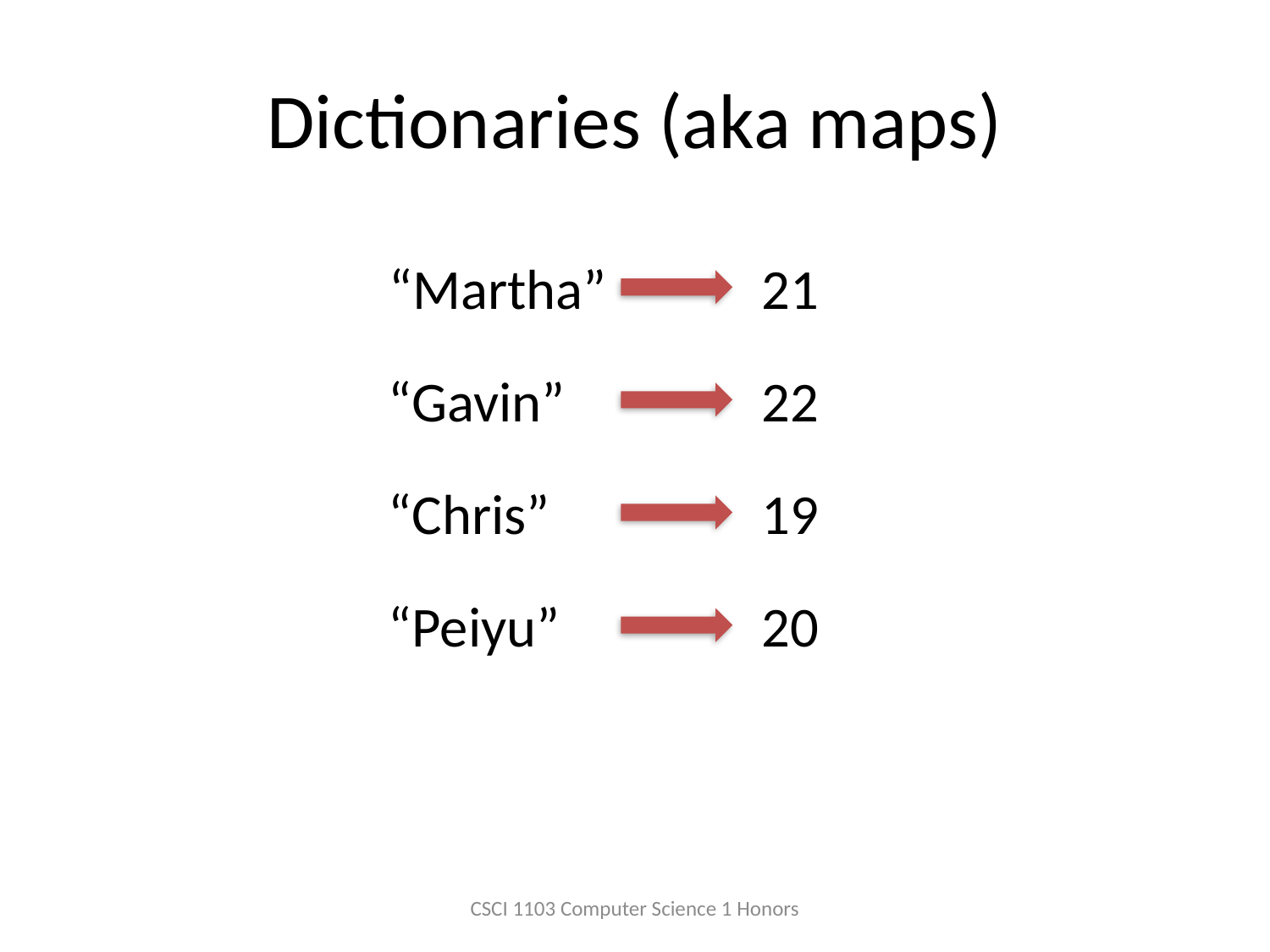

# Dictionaries (aka maps)
“Martha”
21

“Gavin”
22

“Chris”
19

“Peiyu”
20

CSCI 1103 Computer Science 1 Honors